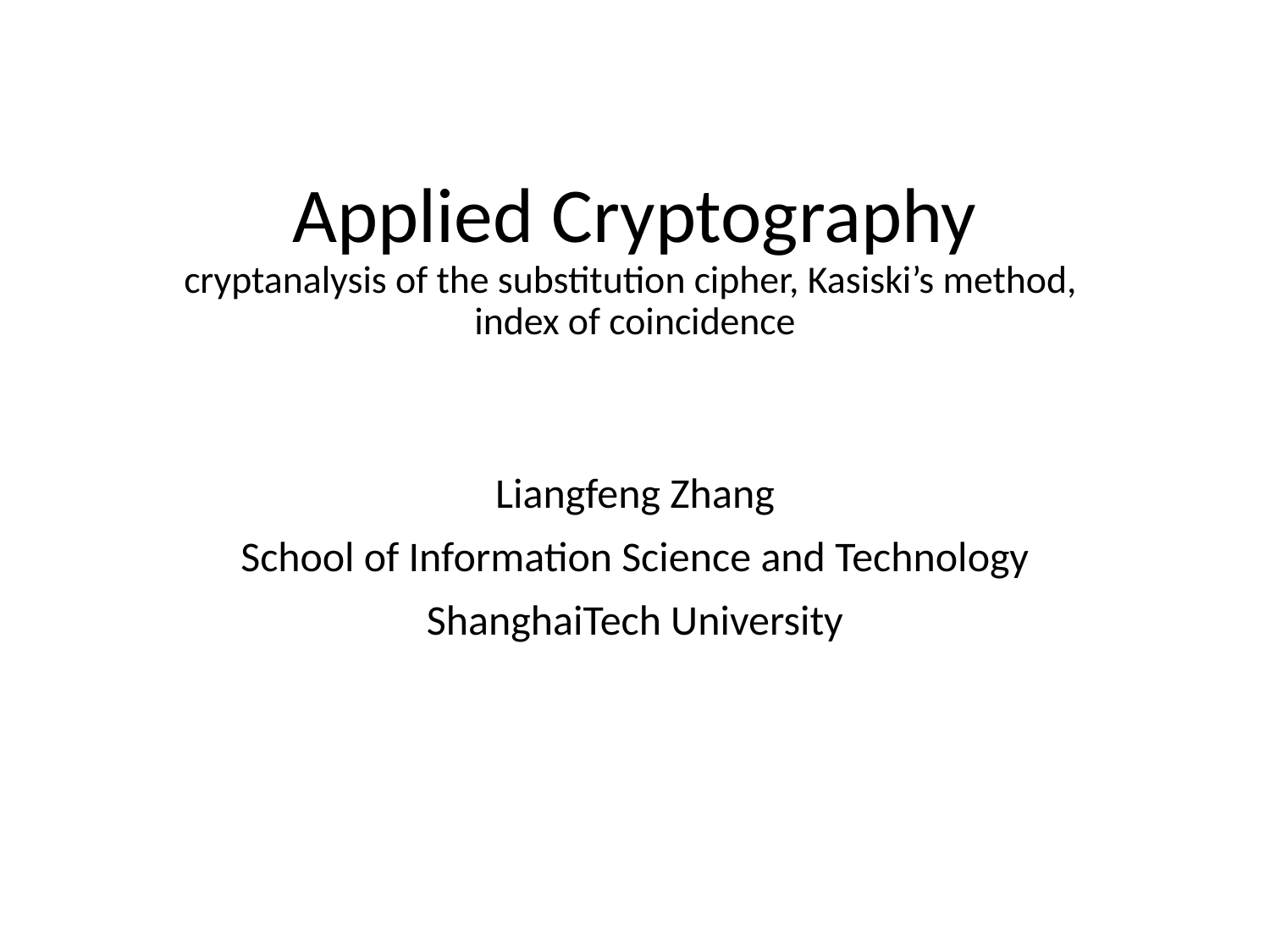

# Applied Cryptography cryptanalysis of the substitution cipher, Kasiski’s method, index of coincidence
Liangfeng Zhang
School of Information Science and Technology
ShanghaiTech University